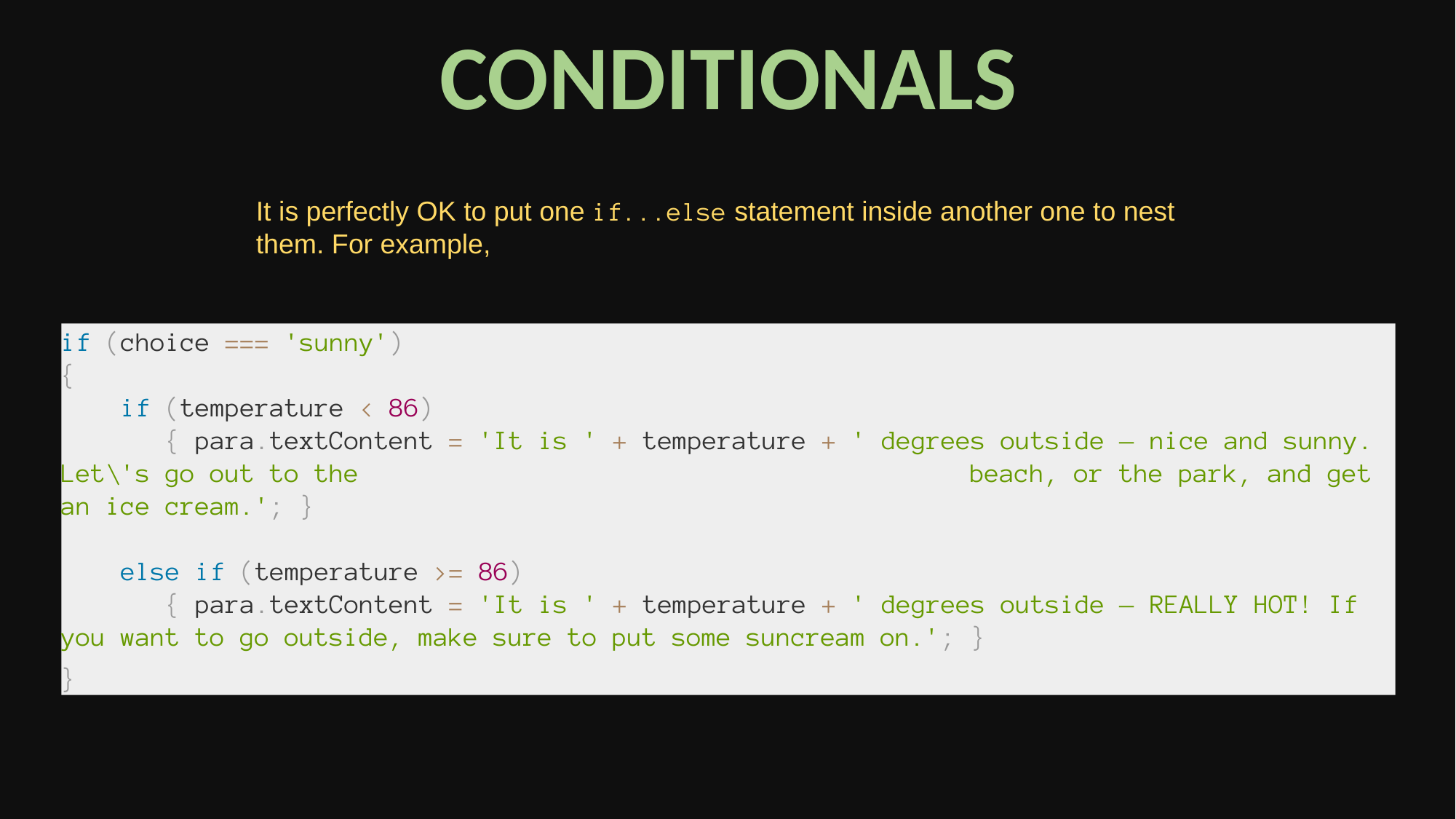

CONDITIONALS
It is perfectly OK to put one if...else statement inside another one to nest them. For example,
if (choice === 'sunny')
{
    if (temperature < 86)
       { para.textContent = 'It is ' + temperature + ' degrees outside — nice and sunny. Let\'s go out to the                                         beach, or the park, and get an ice cream.'; }

    else if (temperature >= 86)
       { para.textContent = 'It is ' + temperature + ' degrees outside — REALLY HOT! If you want to go outside, make sure to put some suncream on.'; }
}